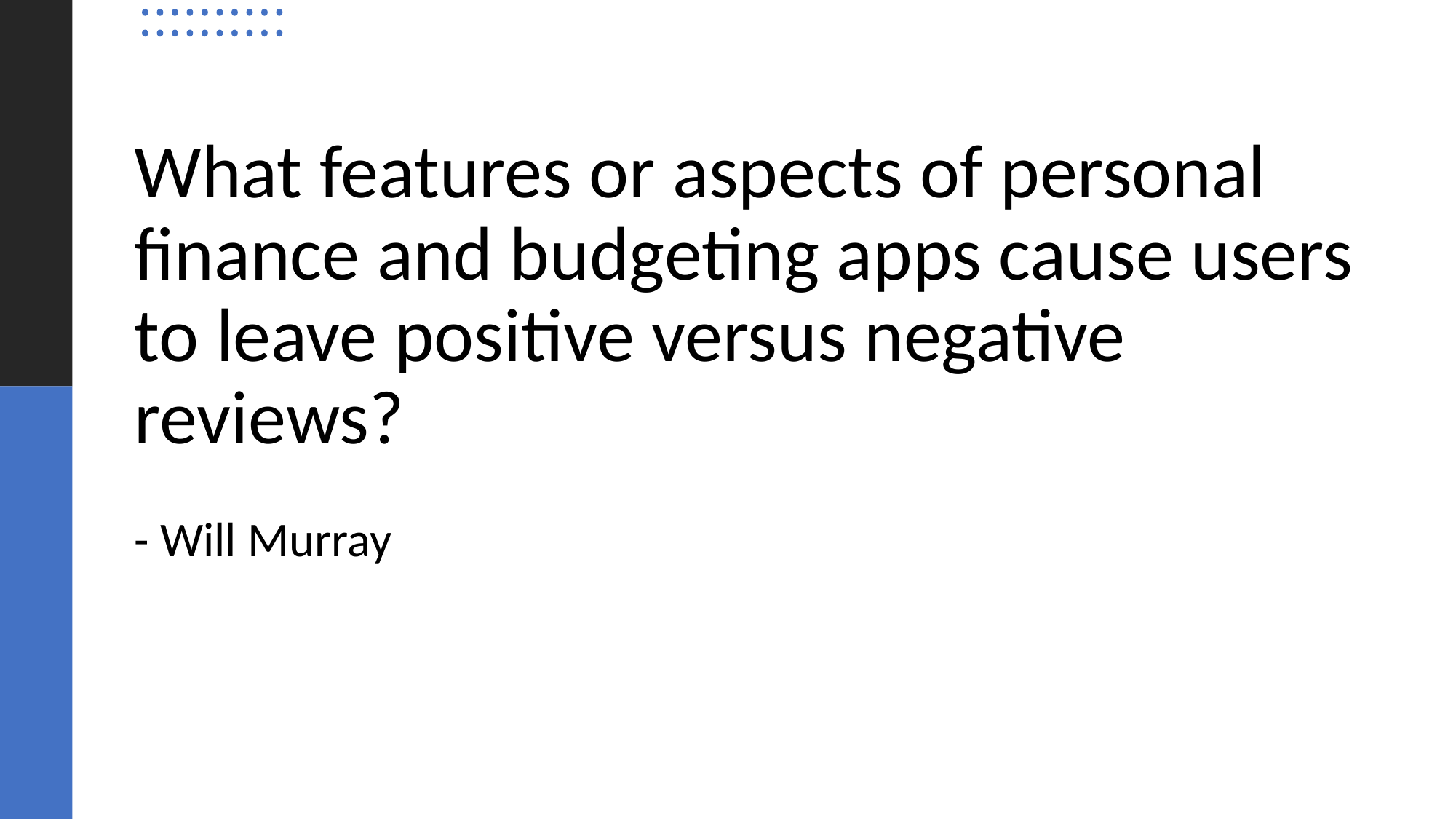

# What features or aspects of personal finance and budgeting apps cause users to leave positive versus negative reviews?

- Will Murray